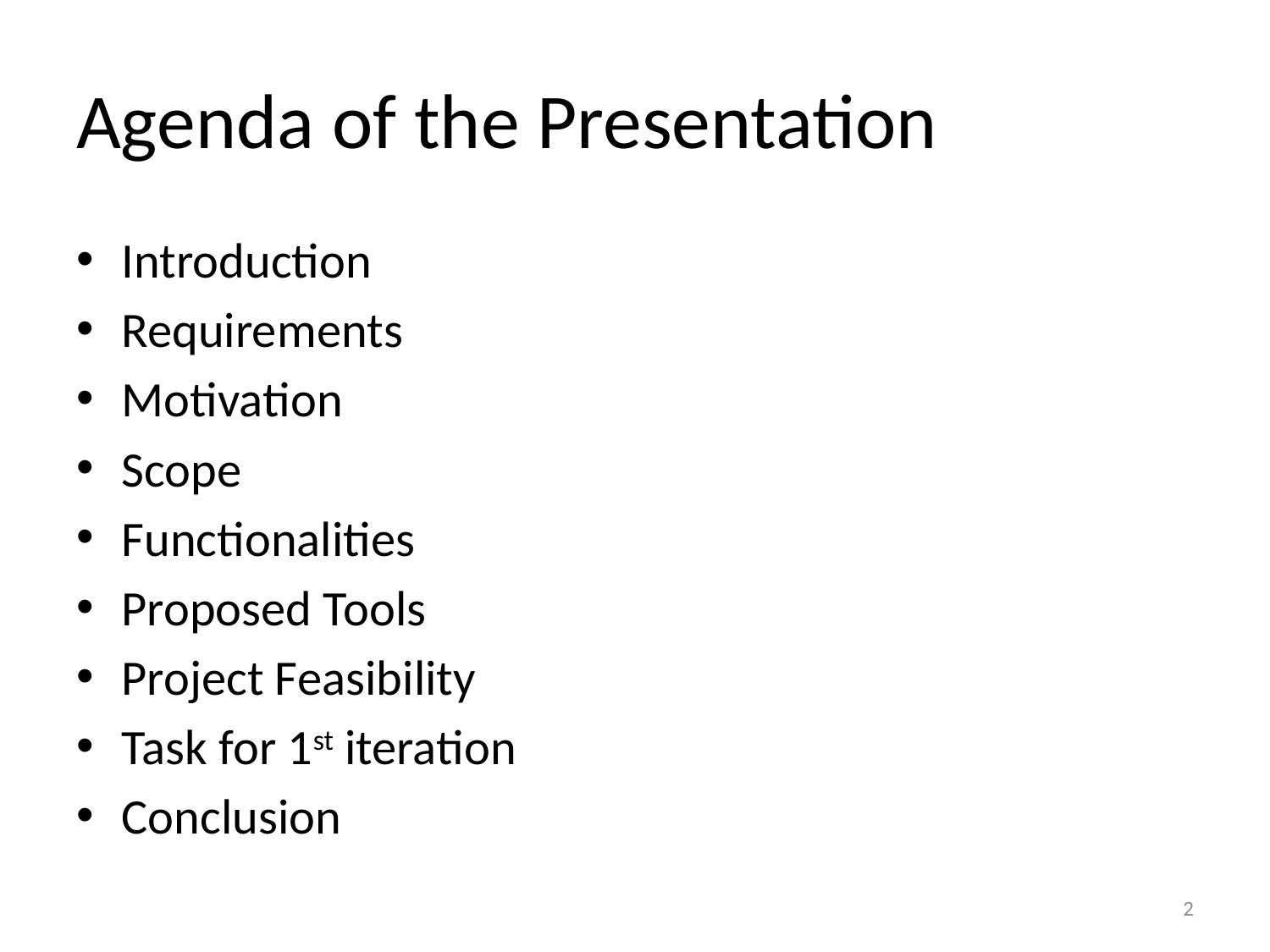

# Agenda of the Presentation
Introduction
Requirements
Motivation
Scope
Functionalities
Proposed Tools
Project Feasibility
Task for 1st iteration
Conclusion

2